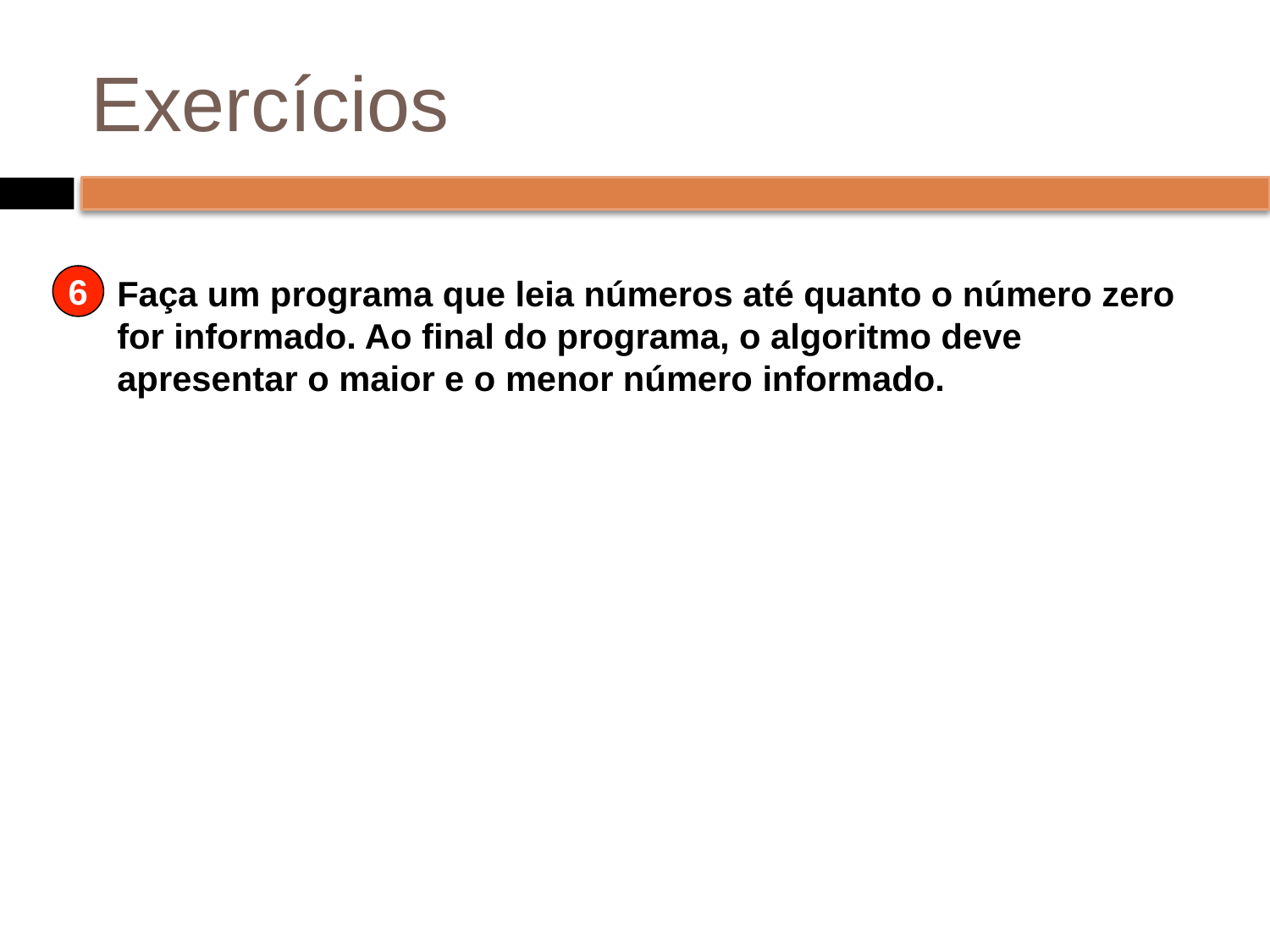

# Exercícios
6

Faça um programa que leia números até quanto o número zero for informado. Ao final do programa, o algoritmo deve apresentar o maior e o menor número informado.
18